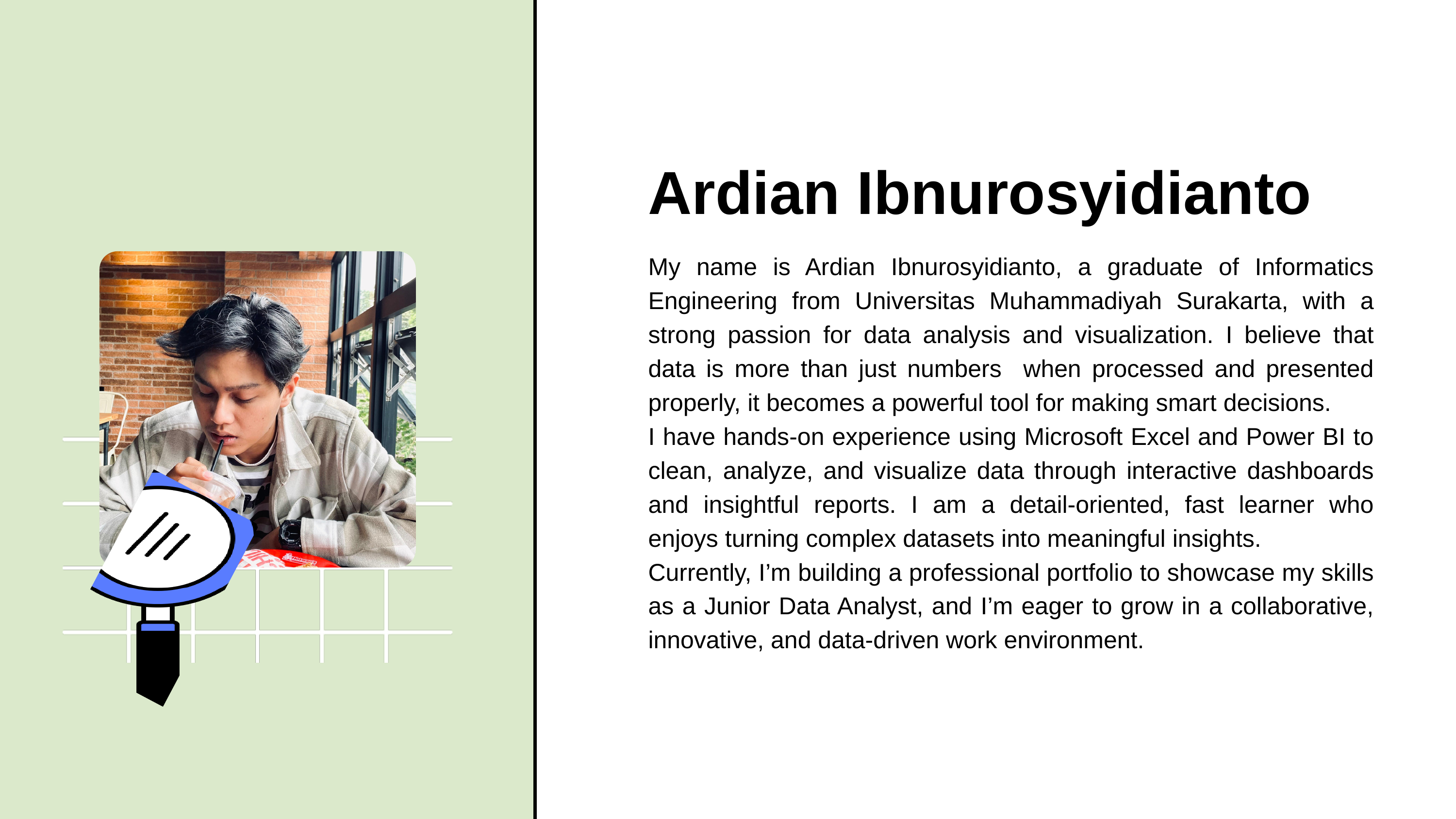

Ardian Ibnurosyidianto
My name is Ardian Ibnurosyidianto, a graduate of Informatics Engineering from Universitas Muhammadiyah Surakarta, with a strong passion for data analysis and visualization. I believe that data is more than just numbers  when processed and presented properly, it becomes a powerful tool for making smart decisions.
I have hands-on experience using Microsoft Excel and Power BI to clean, analyze, and visualize data through interactive dashboards and insightful reports. I am a detail-oriented, fast learner who enjoys turning complex datasets into meaningful insights.
Currently, I’m building a professional portfolio to showcase my skills as a Junior Data Analyst, and I’m eager to grow in a collaborative, innovative, and data-driven work environment.